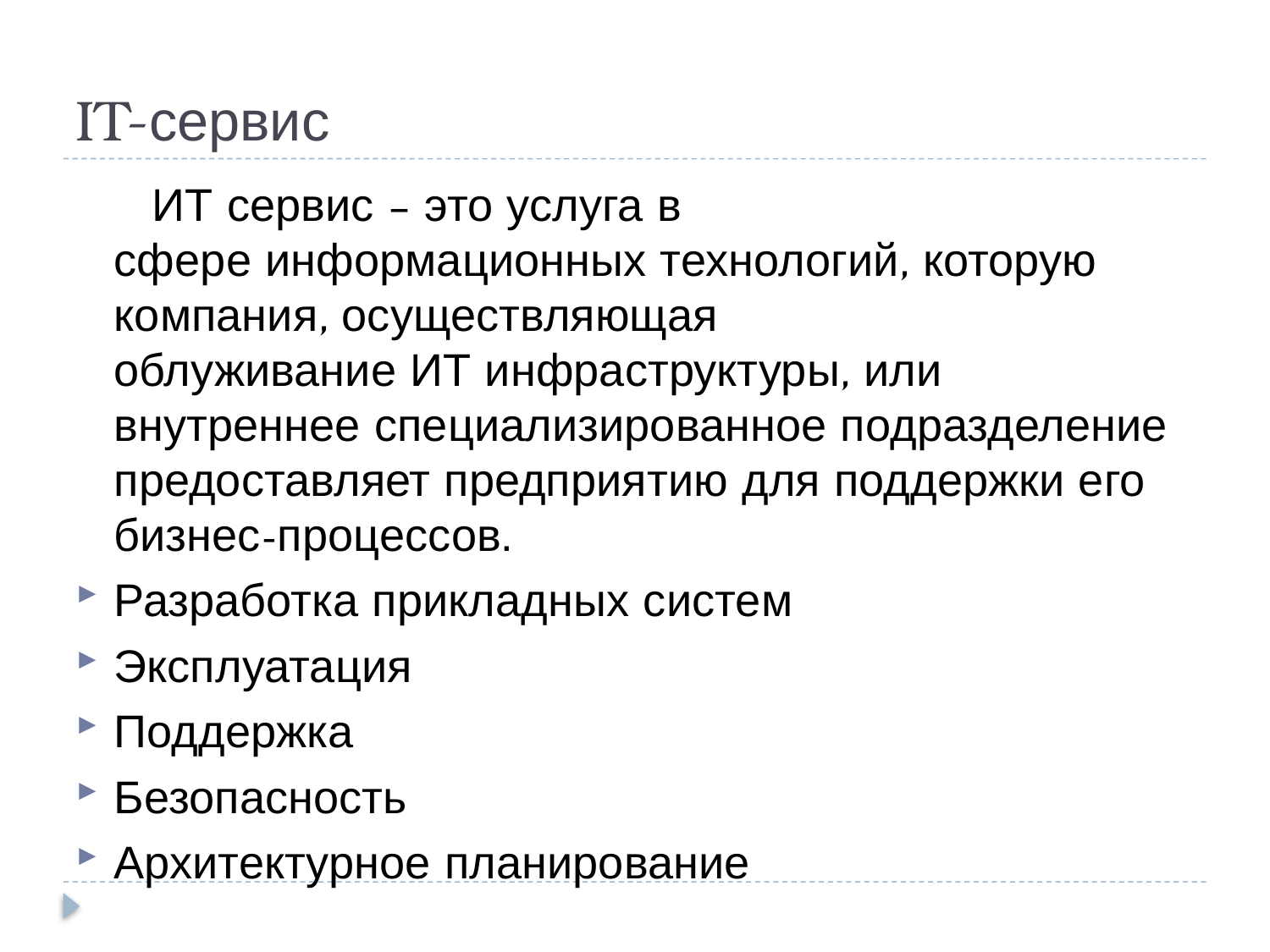

# IT-сервис
ИТ сервис – это услуга в сфере информационных технологий, которую компания, осуществляющая облуживание ИТ инфраструктуры, или внутреннее специализированное подразделение предоставляет предприятию для поддержки его бизнес-процессов.
Разработка прикладных систем
Эксплуатация
Поддержка
Безопасность
Архитектурное планирование